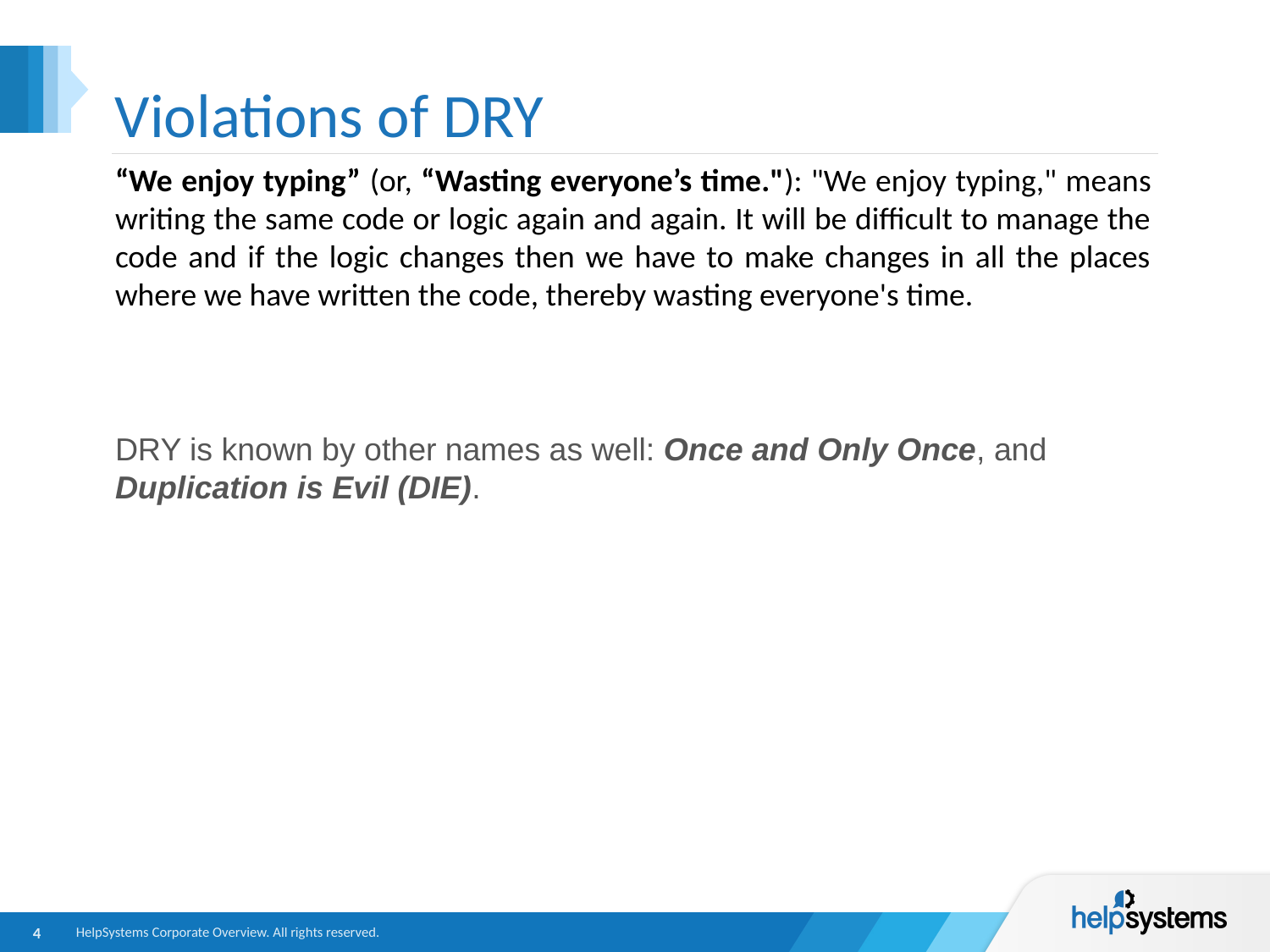

# Violations of DRY
“We enjoy typing” (or, “Wasting everyone’s time."): "We enjoy typing," means writing the same code or logic again and again. It will be difficult to manage the code and if the logic changes then we have to make changes in all the places where we have written the code, thereby wasting everyone's time.
DRY is known by other names as well: Once and Only Once, and Duplication is Evil (DIE).
4